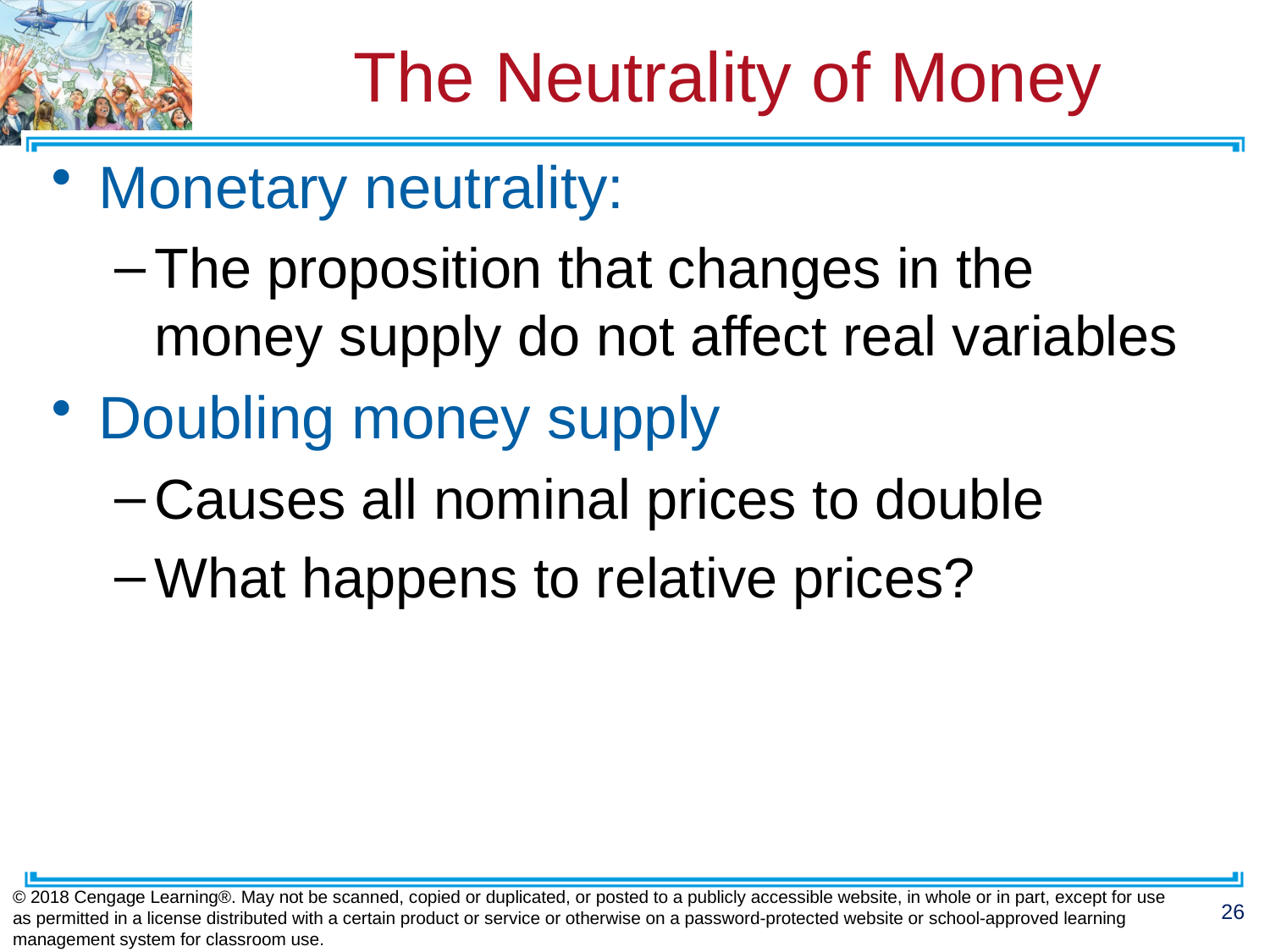

# The Neutrality of Money
Monetary neutrality:
The proposition that changes in the money supply do not affect real variables
Doubling money supply
Causes all nominal prices to double
What happens to relative prices?

© 2018 Cengage Learning®. May not be scanned, copied or duplicated, or posted to a publicly accessible website, in whole or in part, except for use as permitted in a license distributed with a certain product or service or otherwise on a password-protected website or school-approved learning management system for classroom use.
26